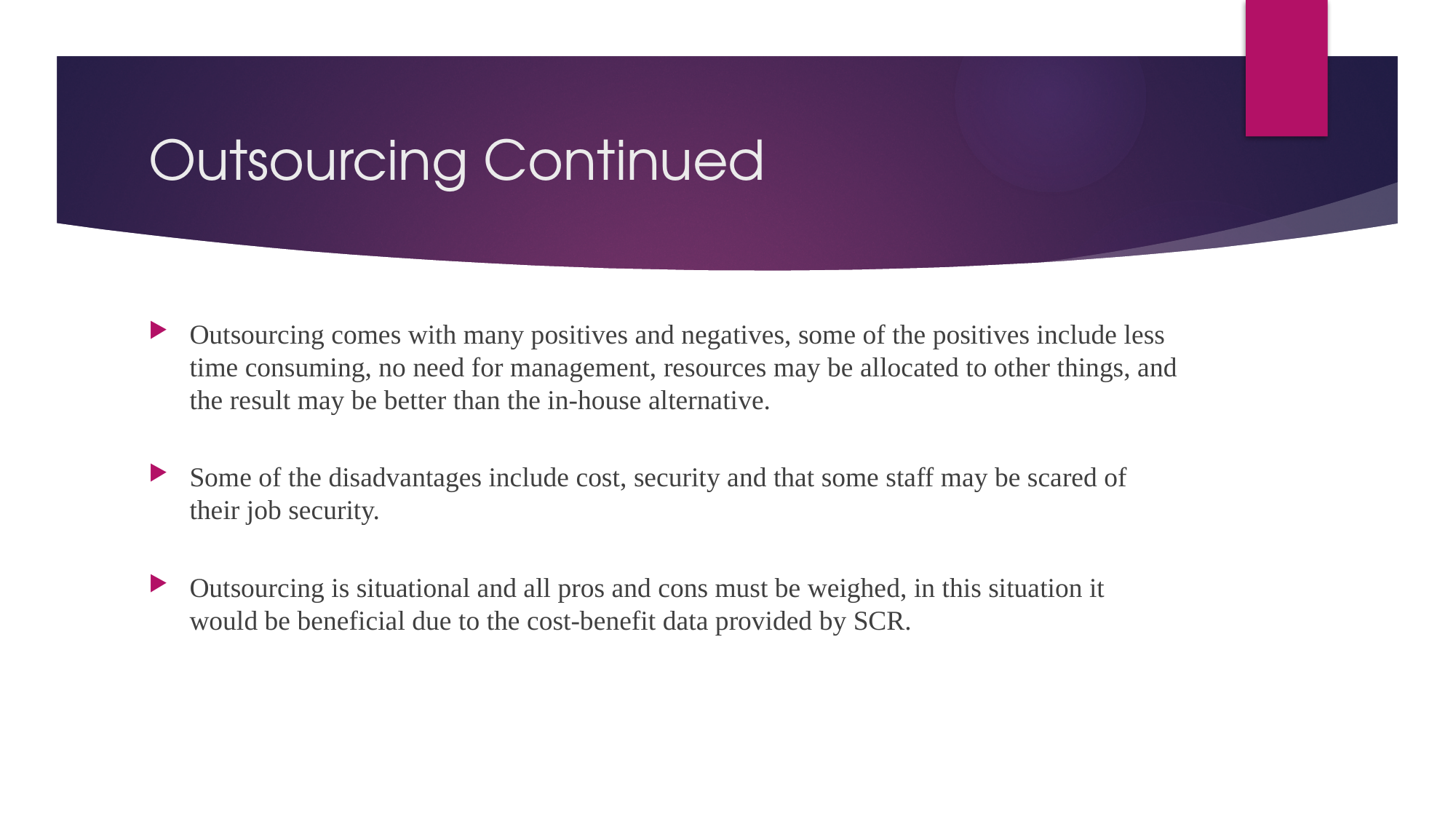

# Outsourcing Continued
Outsourcing comes with many positives and negatives, some of the positives include less time consuming, no need for management, resources may be allocated to other things, and the result may be better than the in-house alternative.

Some of the disadvantages include cost, security and that some staff may be scared of their job security.

Outsourcing is situational and all pros and cons must be weighed, in this situation it would be beneficial due to the cost-benefit data provided by SCR.